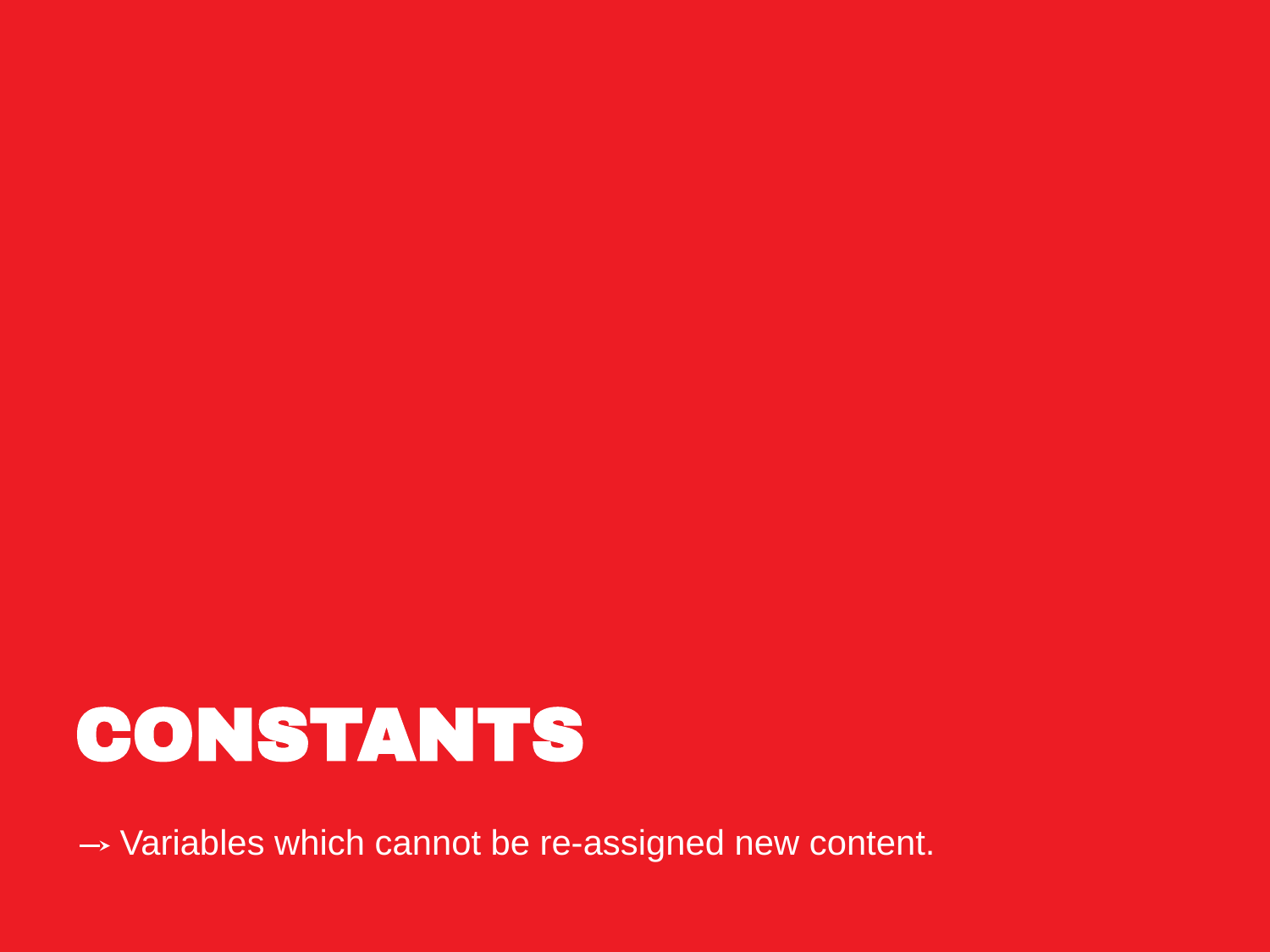

CONSTANTS
Variables which cannot be re-assigned new content.